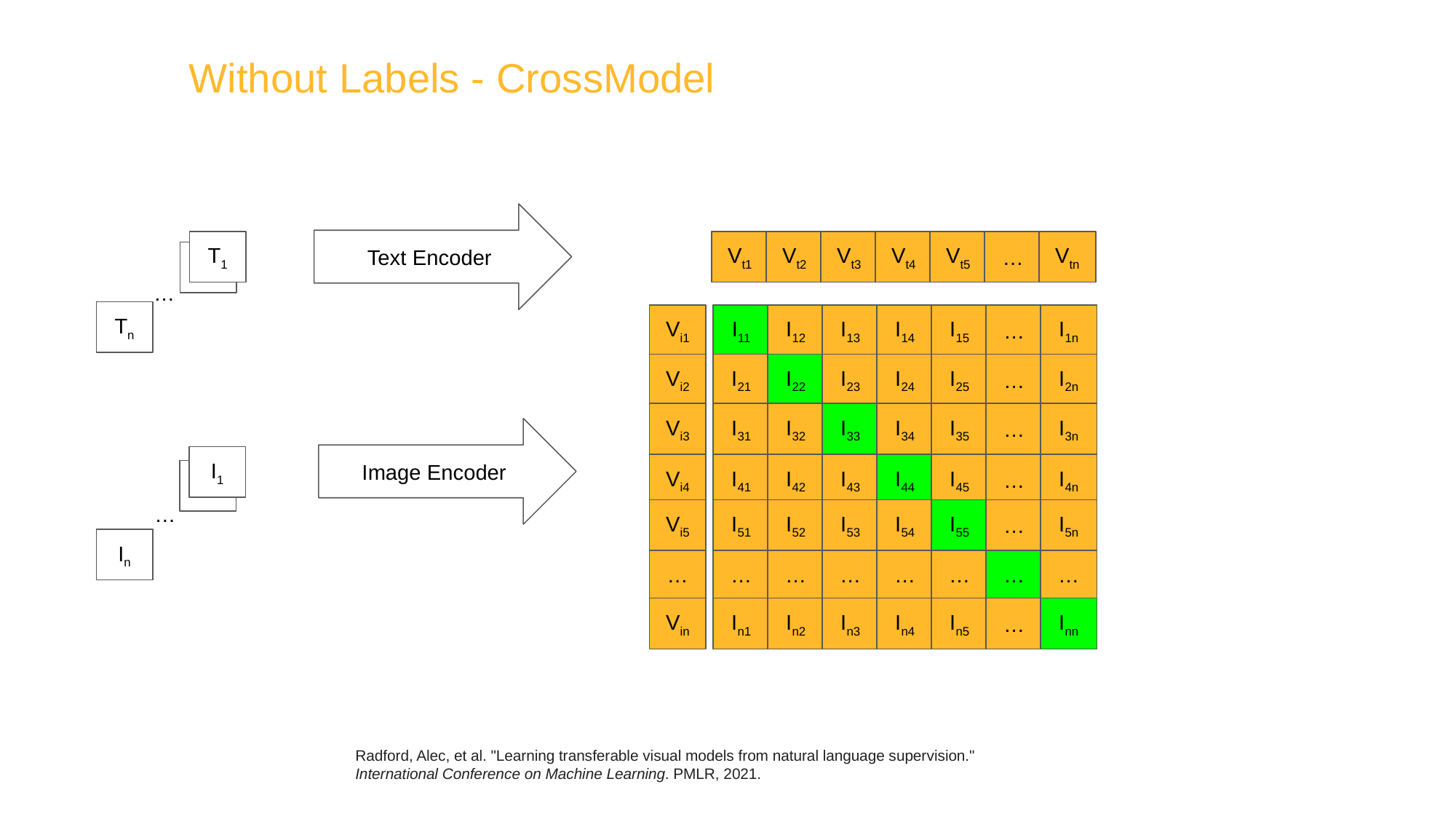

Without Labels - CrossModel
Text Encoder
T1
Vt1
Vt2
Vt3
Vt4
Vt5
…
Vtn
T₀
…
Tn
Vi1
I11
I12
I13
I14
I15
…
I1n
Vi2
I21
I22
I23
I24
I25
…
I2n
Vi3
I31
I32
I33
I34
I35
…
I3n
Image Encoder
I1
Vi4
I41
I42
I43
I44
I45
…
I4n
I₀
…
Vi5
I51
I52
I53
I54
I55
…
I5n
In
…
…
…
…
…
…
…
…
Vin
In1
In2
In3
In4
In5
…
Inn
Radford, Alec, et al. "Learning transferable visual models from natural language supervision." International Conference on Machine Learning. PMLR, 2021.